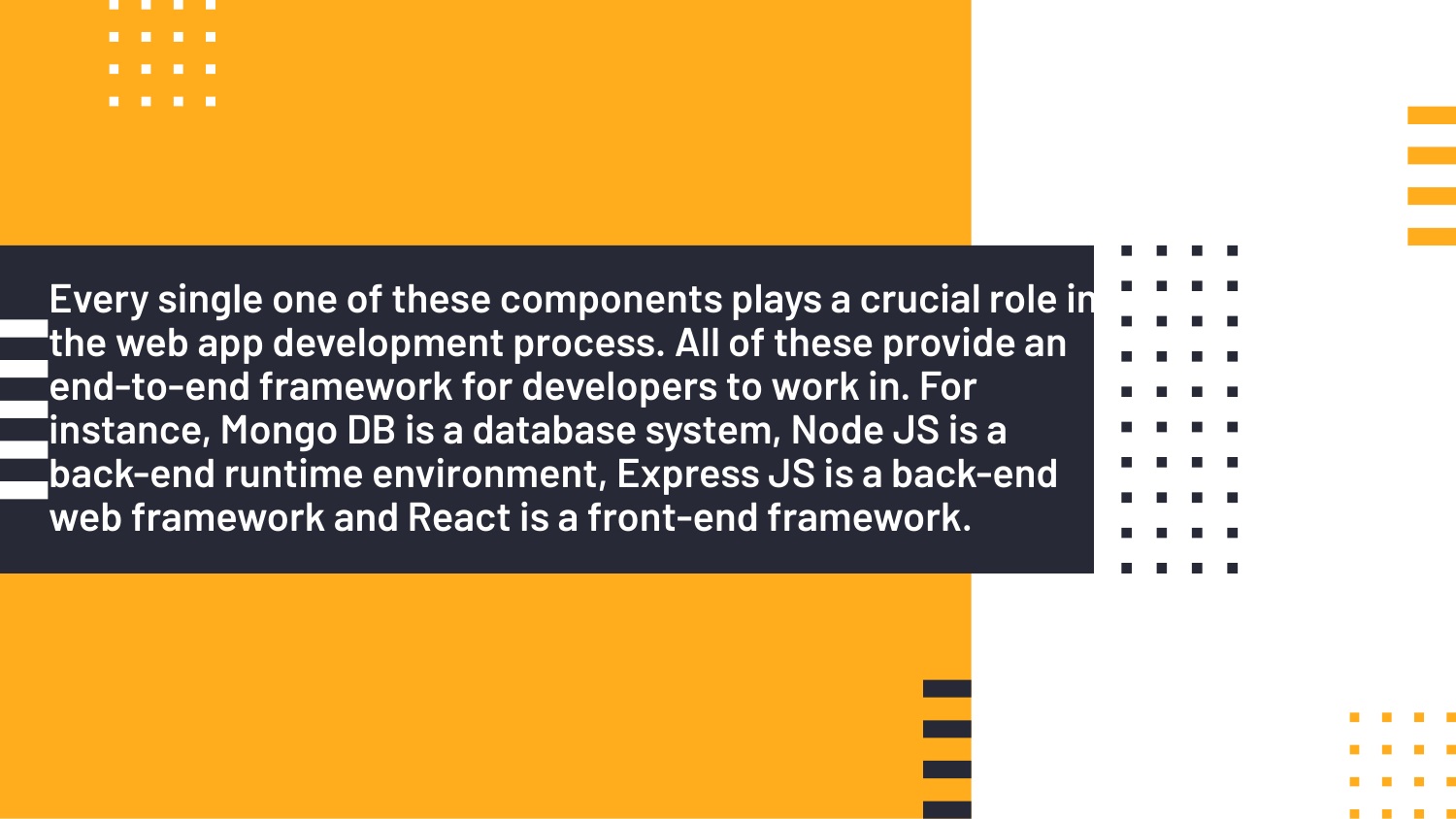

# Every single one of these components plays a crucial role in the web app development process. All of these provide an end-to-end framework for developers to work in. For instance, Mongo DB is a database system, Node JS is a back-end runtime environment, Express JS is a back-end web framework and React is a front-end framework.